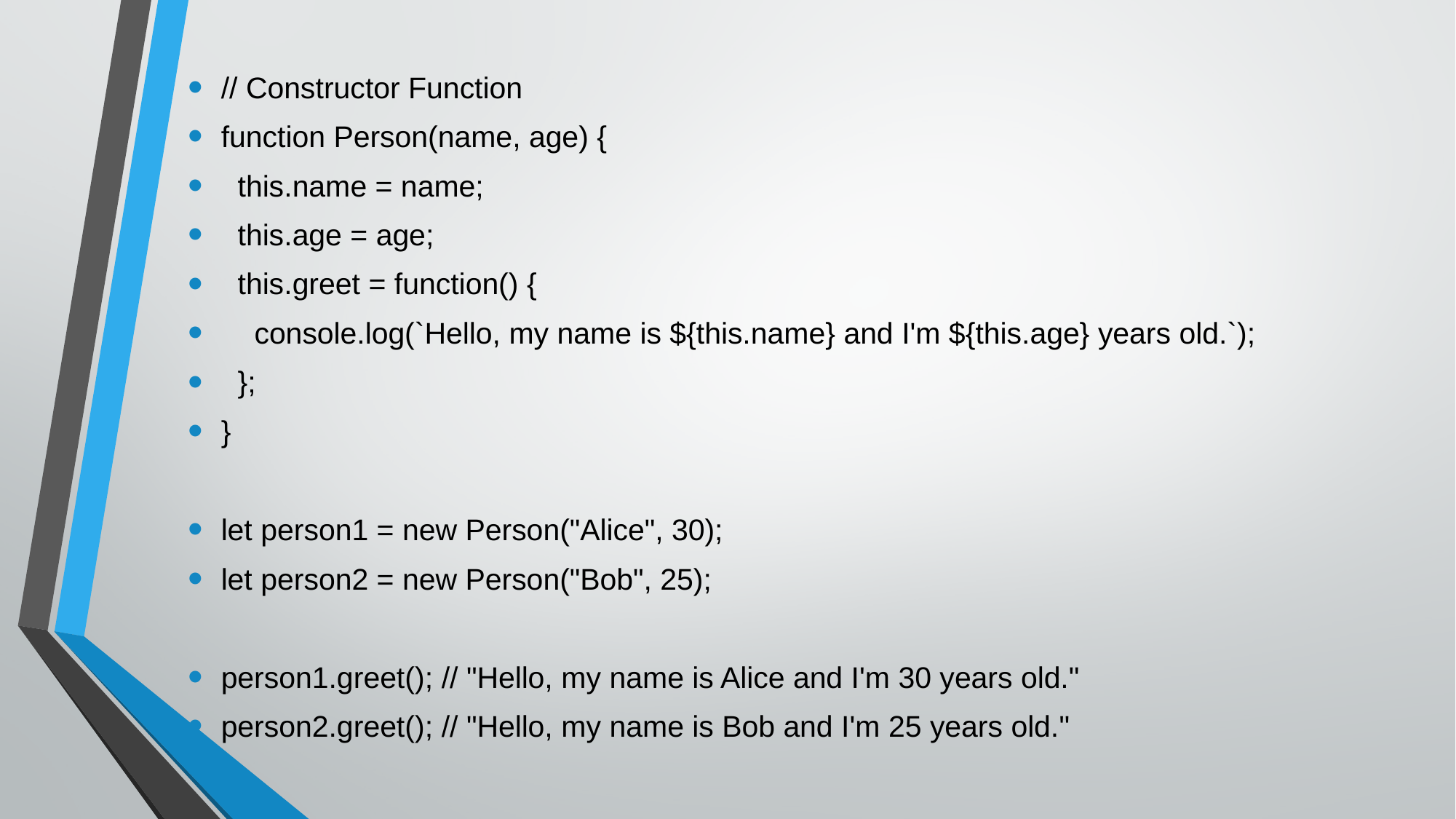

// Constructor Function
function Person(name, age) {
  this.name = name;
  this.age = age;
  this.greet = function() {
    console.log(`Hello, my name is ${this.name} and I'm ${this.age} years old.`);
  };
}

let person1 = new Person("Alice", 30);
let person2 = new Person("Bob", 25);

person1.greet(); // "Hello, my name is Alice and I'm 30 years old."
person2.greet(); // "Hello, my name is Bob and I'm 25 years old."